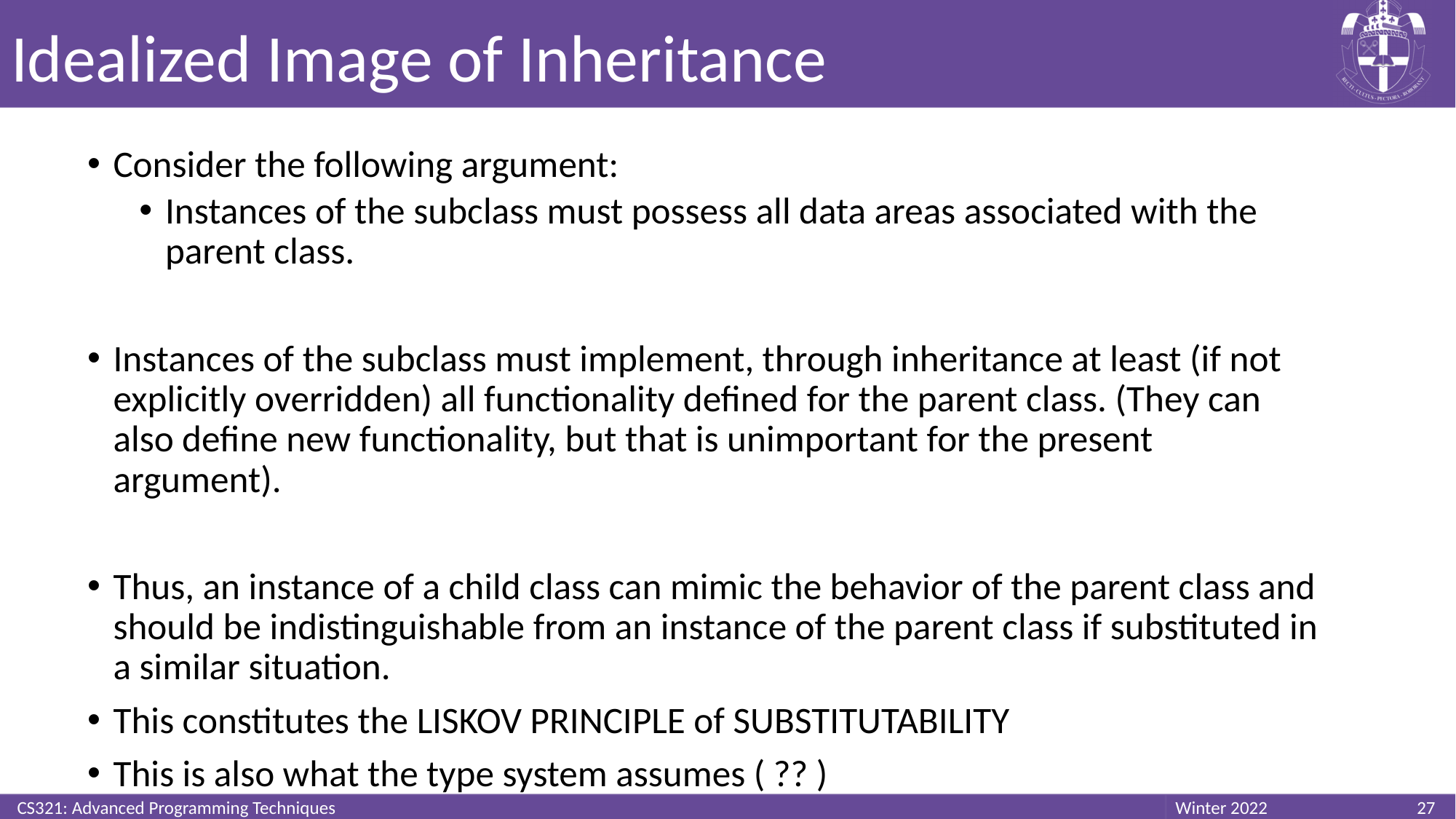

# Idealized Image of Inheritance
Consider the following argument:
Instances of the subclass must possess all data areas associated with the parent class.

Instances of the subclass must implement, through inheritance at least (if not explicitly overridden) all functionality defined for the parent class. (They can also define new functionality, but that is unimportant for the present argument).

Thus, an instance of a child class can mimic the behavior of the parent class and should be indistinguishable from an instance of the parent class if substituted in a similar situation.
This constitutes the LISKOV PRINCIPLE of SUBSTITUTABILITY
This is also what the type system assumes ( ?? )

CS321: Advanced Programming Techniques
27
Winter 2022